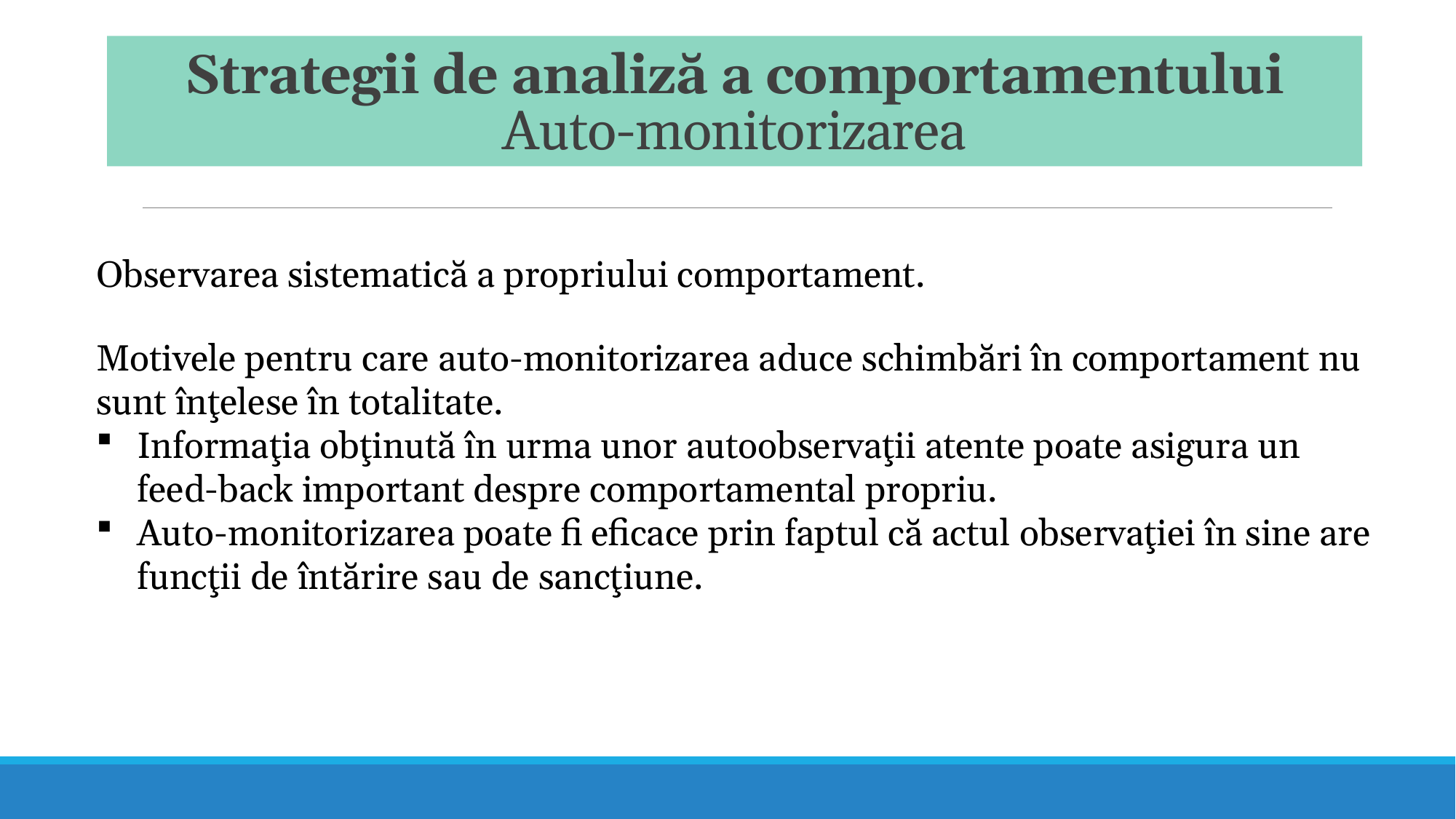

# Strategii de analiză a comportamentului Auto-monitorizarea
Observarea sistematică a propriului comportament.

Motivele pentru care auto-monitorizarea aduce schimbări în comportament nu sunt înţelese în totalitate.
Informaţia obţinută în urma unor autoobservaţii atente poate asigura un feed-back important despre comportamental propriu.
Auto-monitorizarea poate fi eficace prin faptul că actul observaţiei în sine are funcţii de întărire sau de sancţiune.